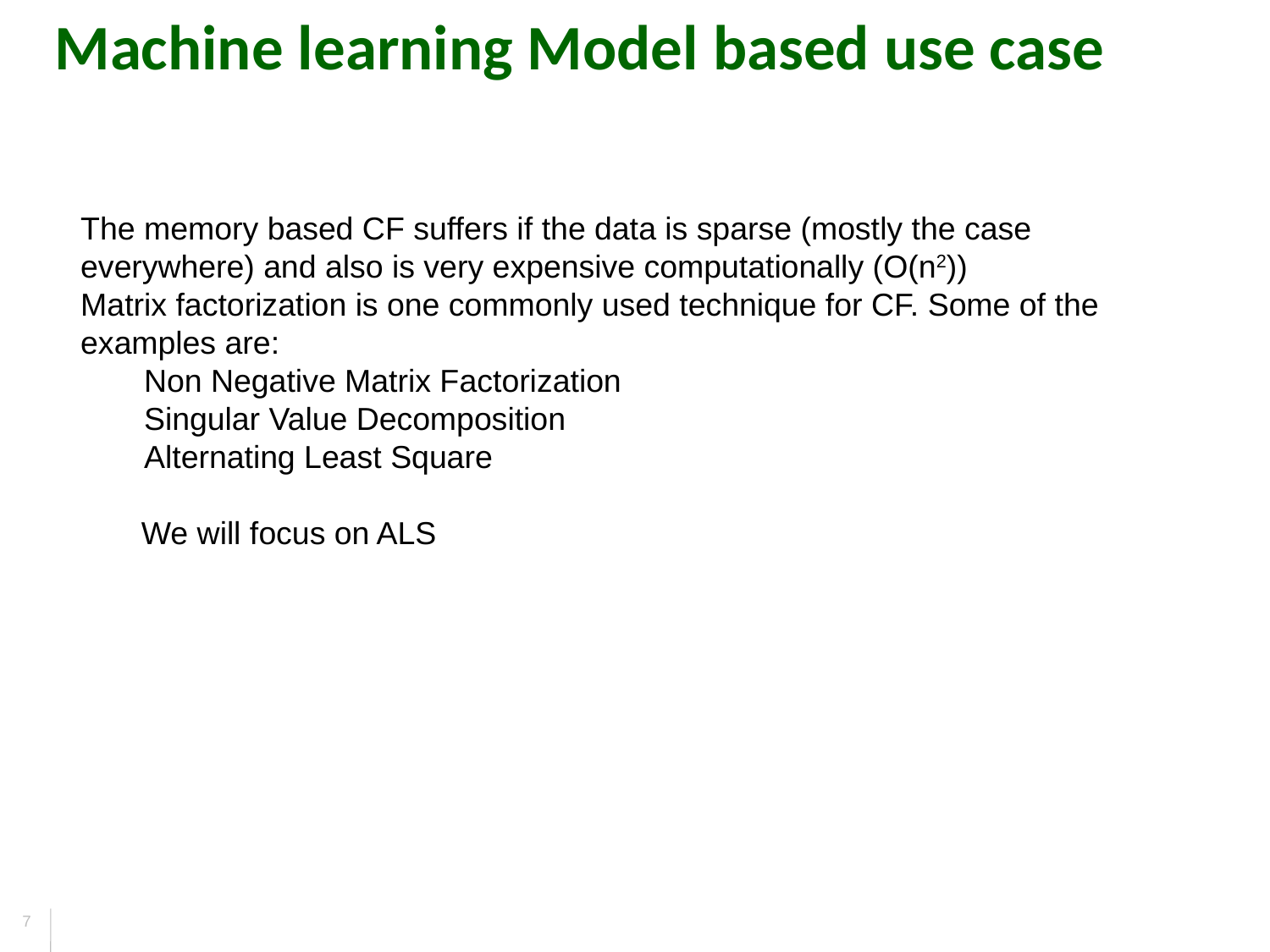

Machine learning Model based use case
The memory based CF suffers if the data is sparse (mostly the case everywhere) and also is very expensive computationally (O(n2))
Matrix factorization is one commonly used technique for CF. Some of the examples are:
Non Negative Matrix Factorization
Singular Value Decomposition
Alternating Least Square

We will focus on ALS